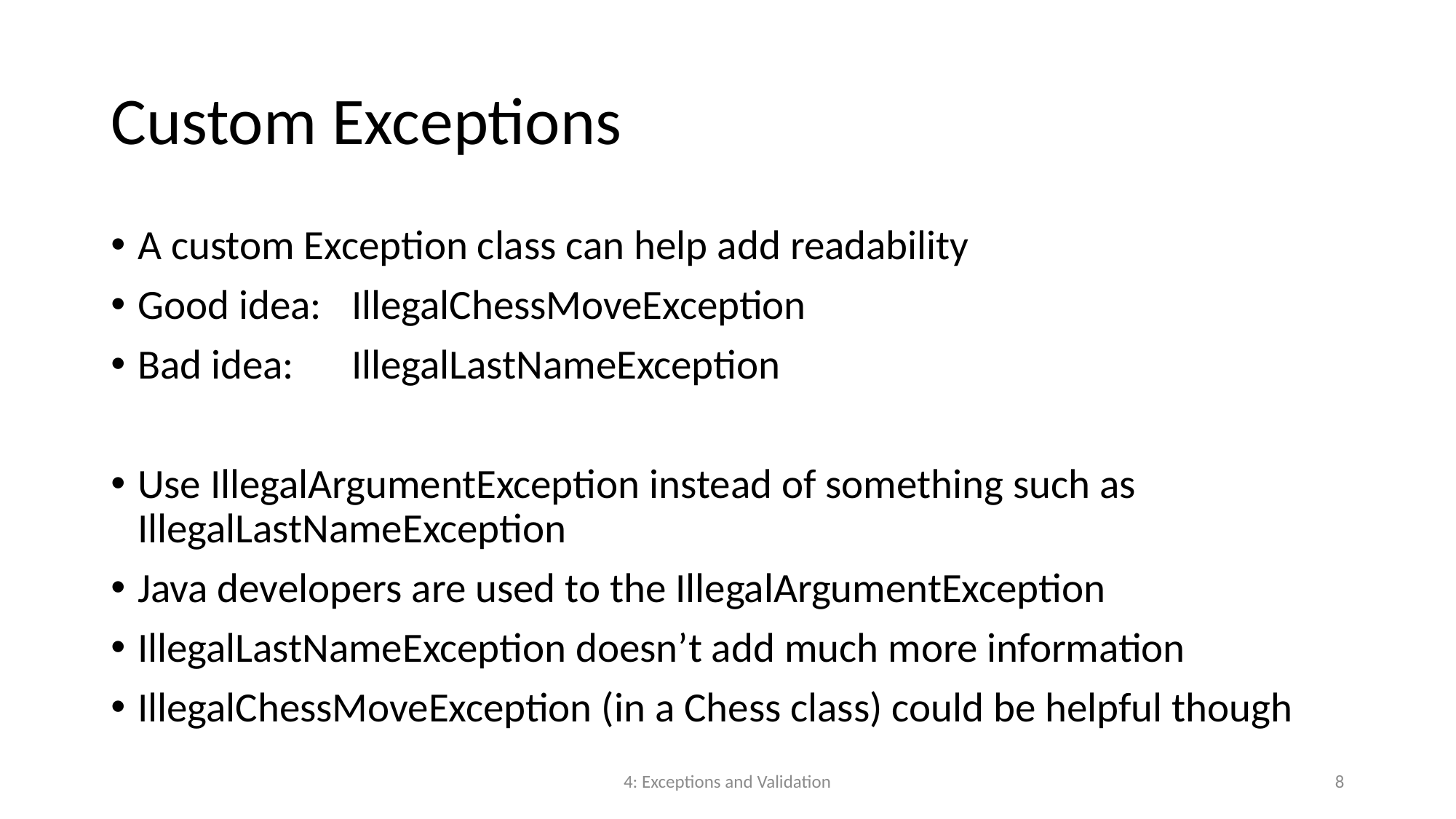

# Custom Exceptions
A custom Exception class can help add readability
Good idea: 	IllegalChessMoveException
Bad idea: 		IllegalLastNameException

Use IllegalArgumentException instead of something such as IllegalLastNameException
Java developers are used to the IllegalArgumentException
IllegalLastNameException doesn’t add much more information
IllegalChessMoveException (in a Chess class) could be helpful though
4: Exceptions and Validation
8